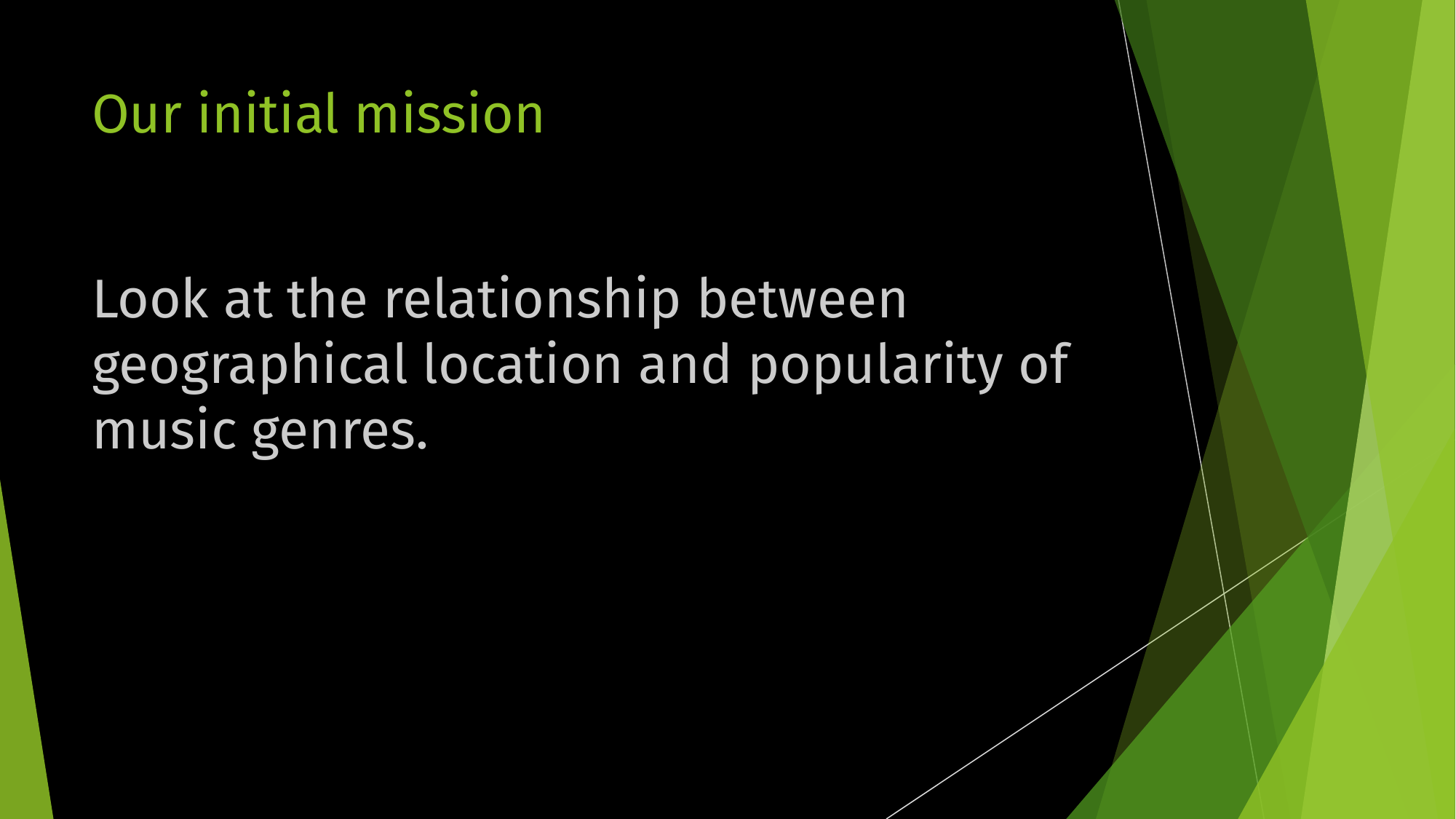

# Our initial mission
Look at the relationship between geographical location and popularity of music genres.